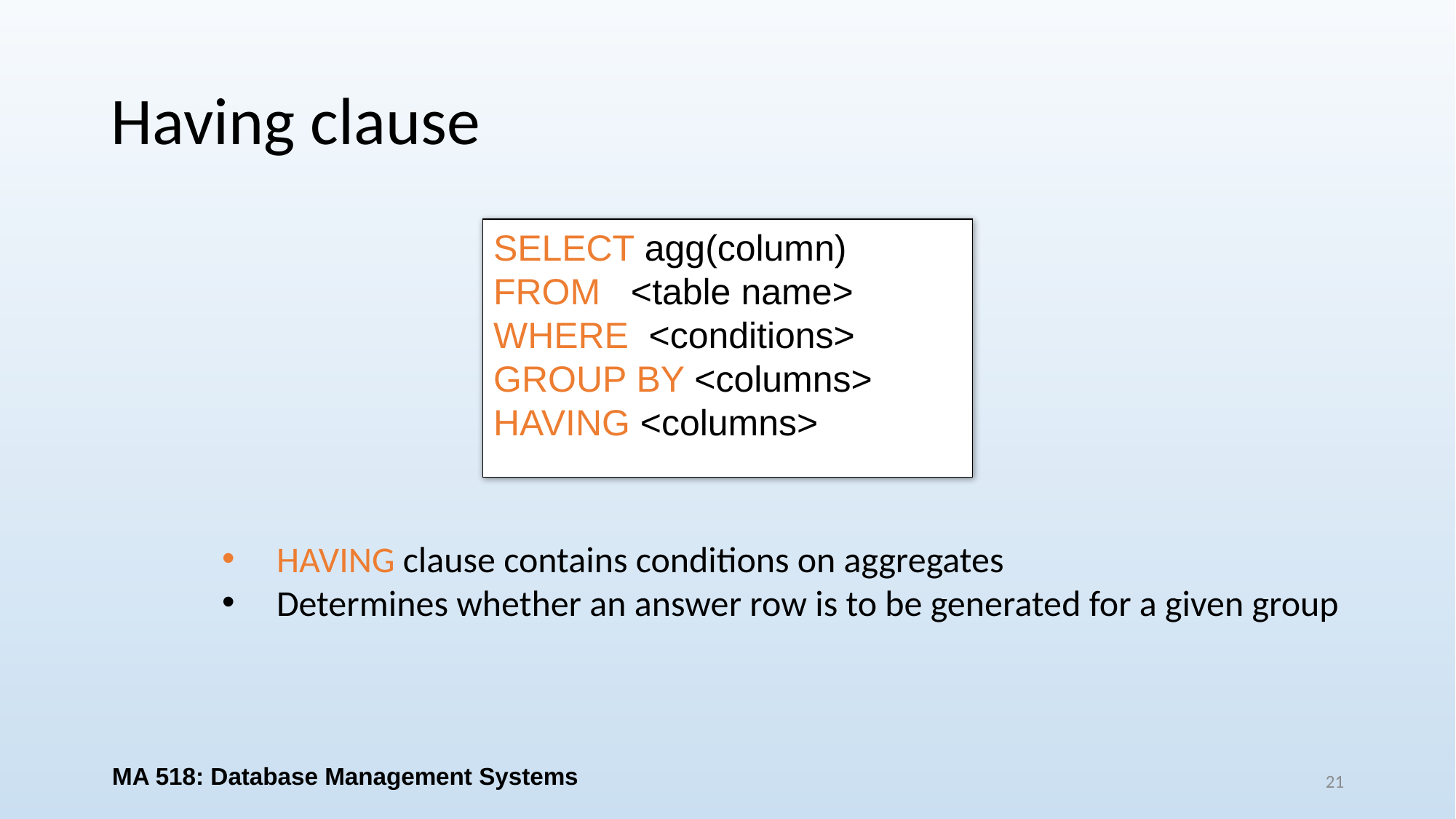

# Having clause

SELECT agg(column)
FROM   <table name>
WHERE  <conditions>
GROUP BY <columns>
HAVING <columns>

HAVING clause contains conditions on aggregates
Determines whether an answer row is to be generated for a given group
MA 518: Database Management Systems
21